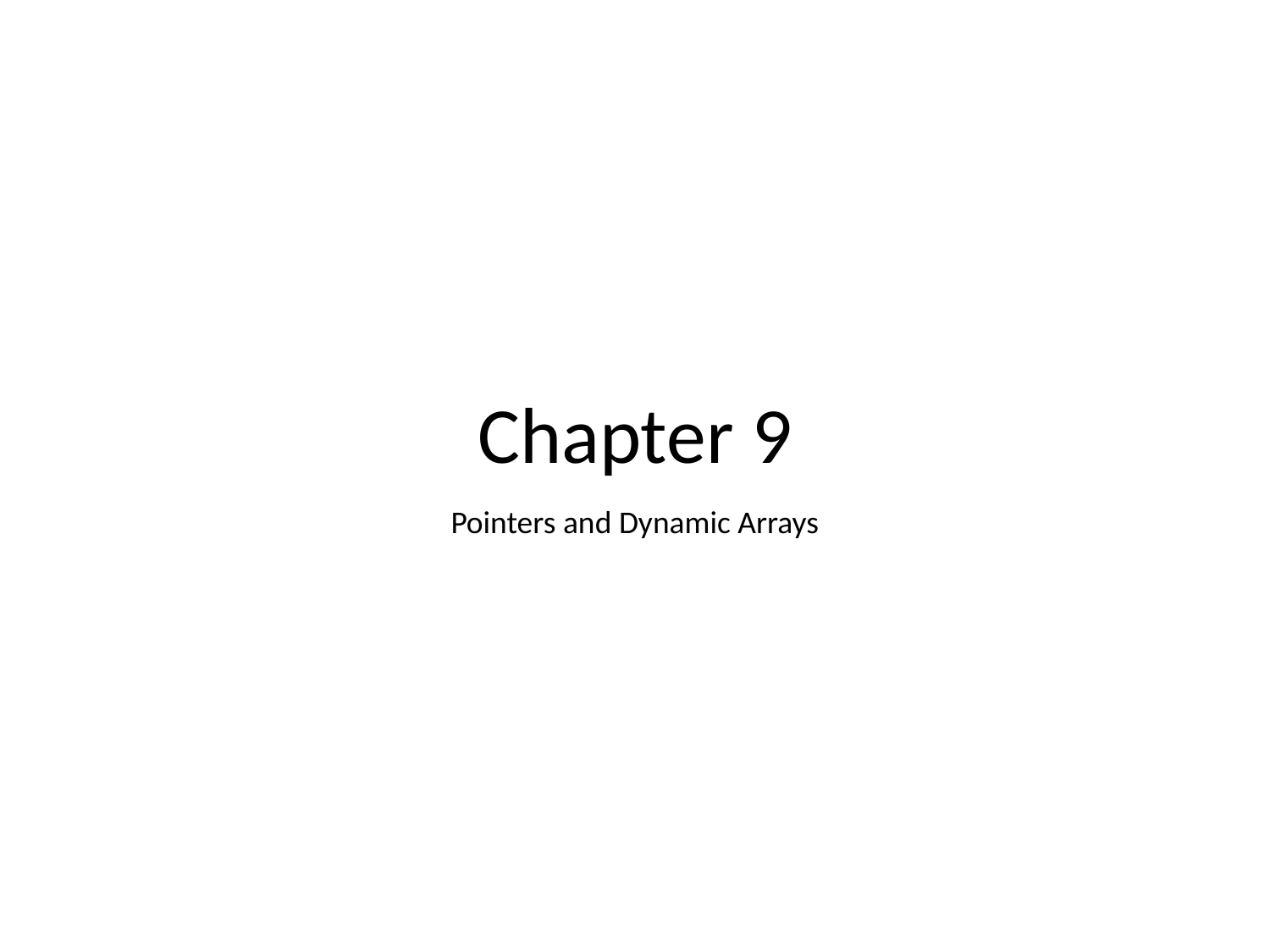

# Chapter 9
Pointers and Dynamic Arrays